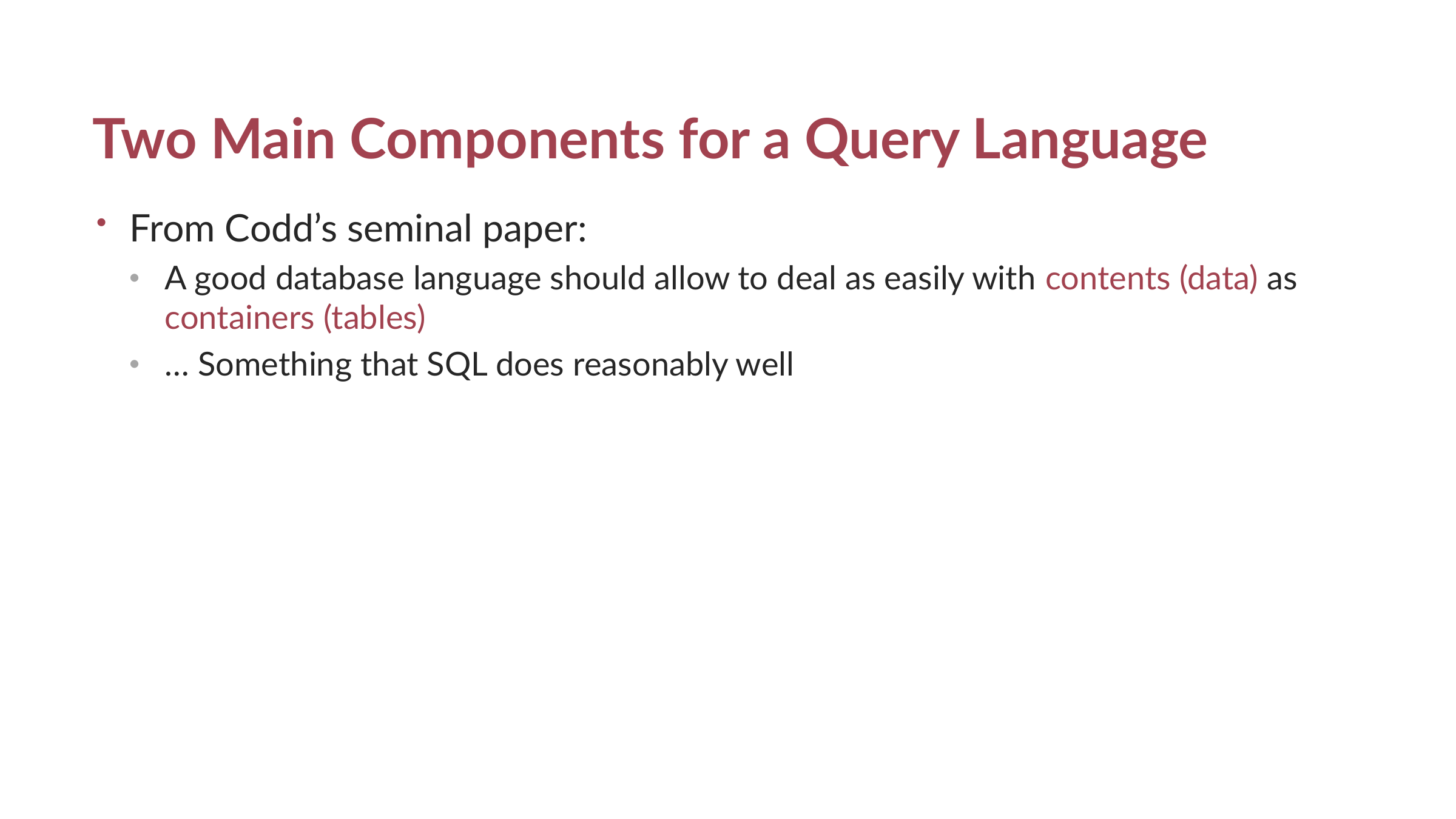

# Two Main Components for a Query Language
From Codd’s seminal paper:
A good database language should allow to deal as easily with contents (data) as containers (tables)
… Something that SQL does reasonably well